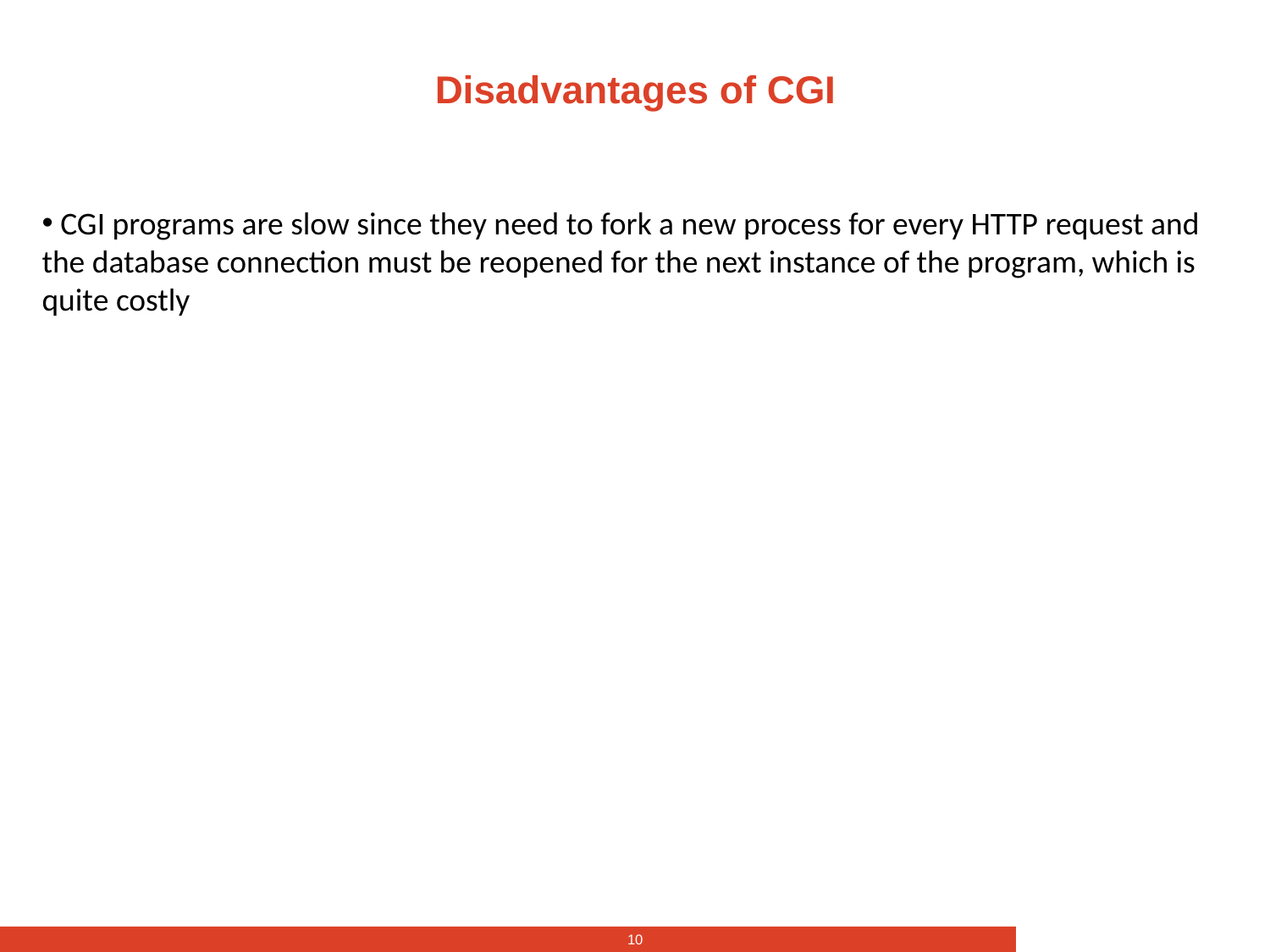

# Disadvantages of CGI
 CGI programs are slow since they need to fork a new process for every HTTP request and the database connection must be reopened for the next instance of the program, which is quite costly